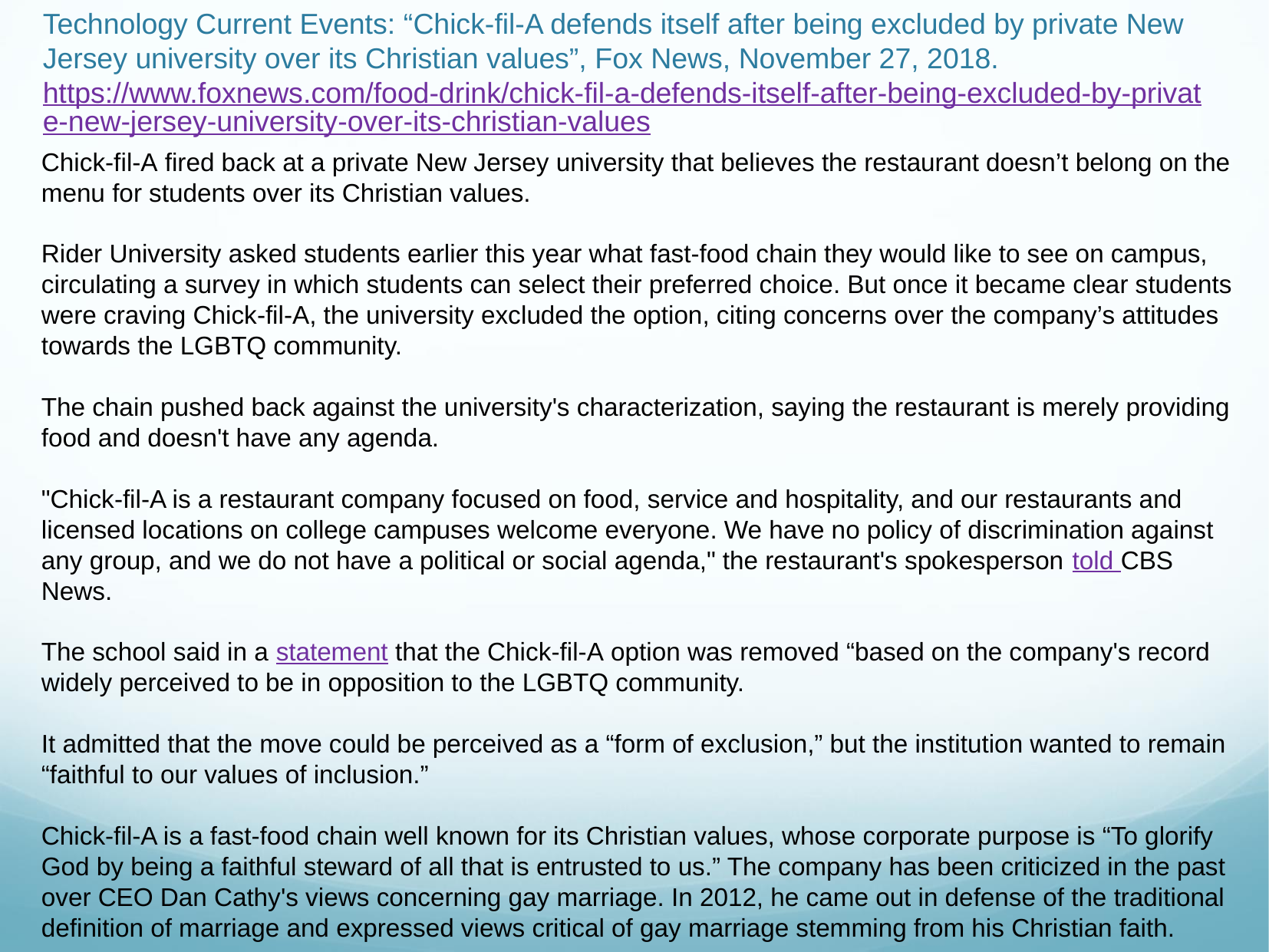

# Technology Current Events: “Chick-fil-A defends itself after being excluded by private New Jersey university over its Christian values”, Fox News, November 27, 2018. https://www.foxnews.com/food-drink/chick-fil-a-defends-itself-after-being-excluded-by-private-new-jersey-university-over-its-christian-values
Chick-fil-A fired back at a private New Jersey university that believes the restaurant doesn’t belong on the menu for students over its Christian values.

Rider University asked students earlier this year what fast-food chain they would like to see on campus, circulating a survey in which students can select their preferred choice. But once it became clear students were craving Chick-fil-A, the university excluded the option, citing concerns over the company’s attitudes towards the LGBTQ community.

The chain pushed back against the university's characterization, saying the restaurant is merely providing food and doesn't have any agenda.

"Chick-fil-A is a restaurant company focused on food, service and hospitality, and our restaurants and licensed locations on college campuses welcome everyone. We have no policy of discrimination against any group, and we do not have a political or social agenda," the restaurant's spokesperson told CBS News.

The school said in a statement that the Chick-fil-A option was removed “based on the company's record widely perceived to be in opposition to the LGBTQ community.

It admitted that the move could be perceived as a “form of exclusion,” but the institution wanted to remain “faithful to our values of inclusion.”

Chick-fil-A is a fast-food chain well known for its Christian values, whose corporate purpose is “To glorify God by being a faithful steward of all that is entrusted to us.” The company has been criticized in the past over CEO Dan Cathy's views concerning gay marriage. In 2012, he came out in defense of the traditional definition of marriage and expressed views critical of gay marriage stemming from his Christian faith.